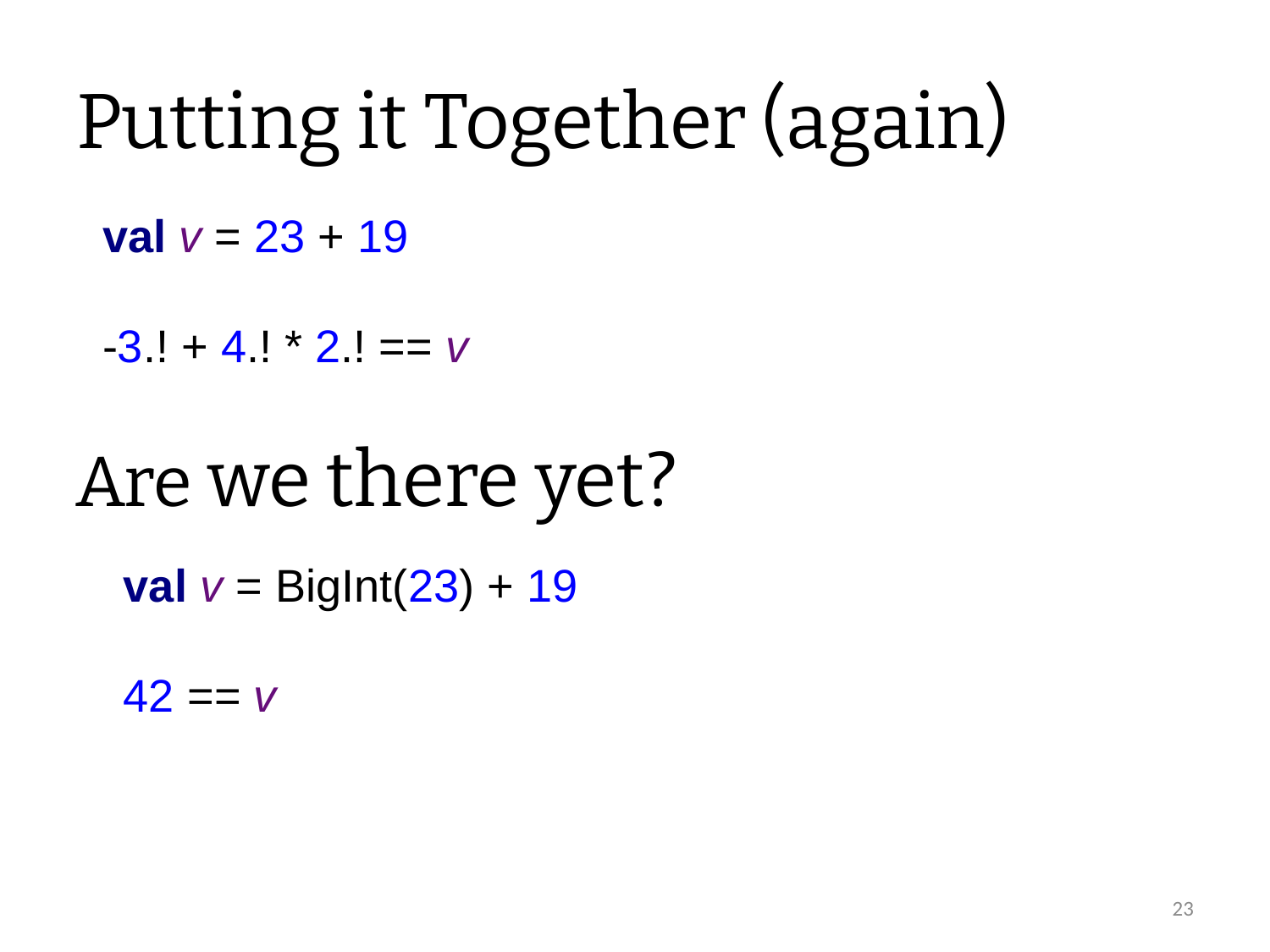

# Putting it Together (again)
val v = 23 + 19
-3.! + 4.! * 2.! == v
Are we there yet?
val v = BigInt(23) + 19
42 == v
23